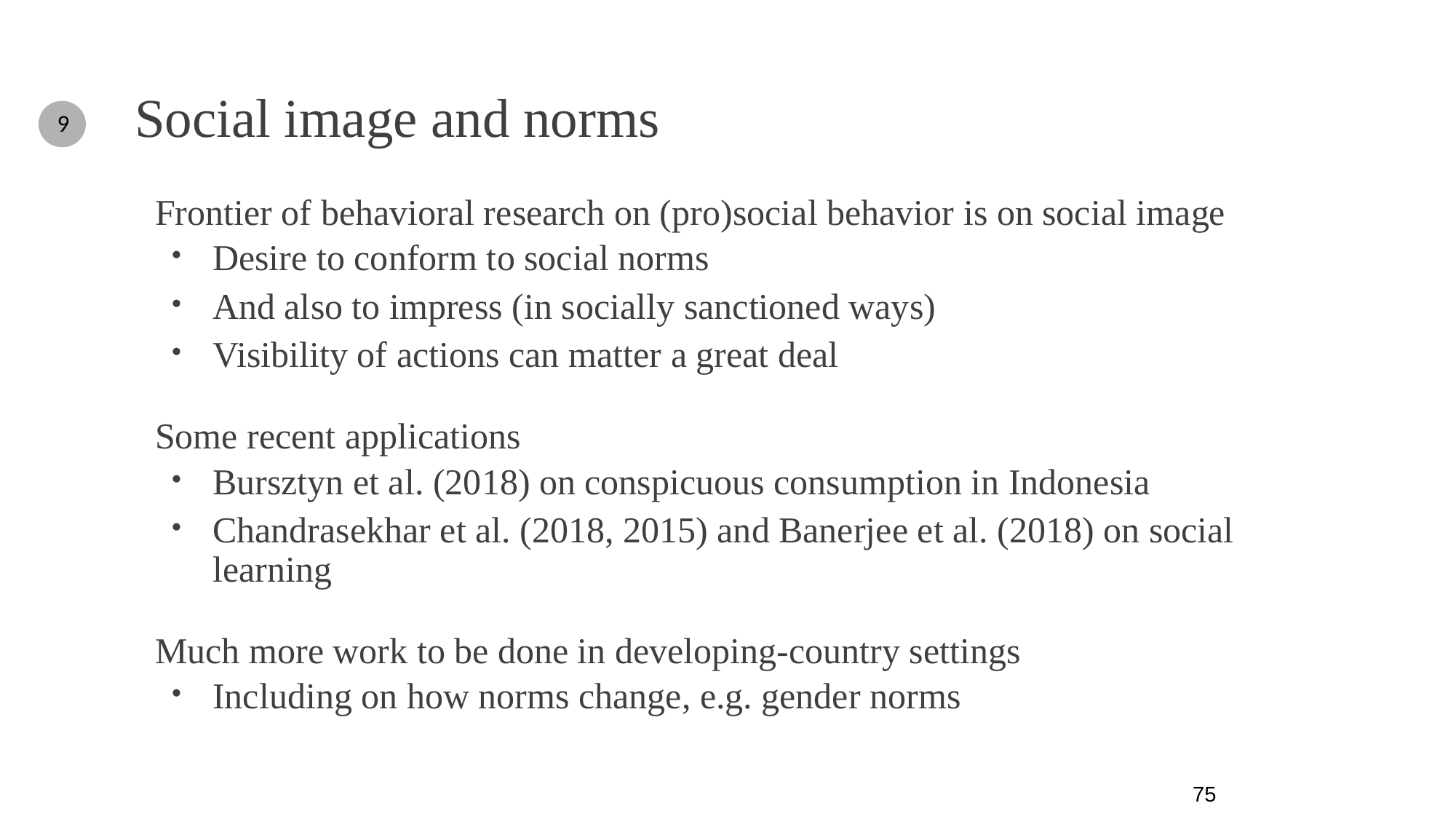

Social image and norms

9
Frontier of behavioral research on (pro)social behavior is on social image
Desire to conform to social norms
And also to impress (in socially sanctioned ways)
Visibility of actions can matter a great deal

Some recent applications
Bursztyn et al. (2018) on conspicuous consumption in Indonesia
Chandrasekhar et al. (2018, 2015) and Banerjee et al. (2018) on social learning

Much more work to be done in developing-country settings
Including on how norms change, e.g. gender norms
75